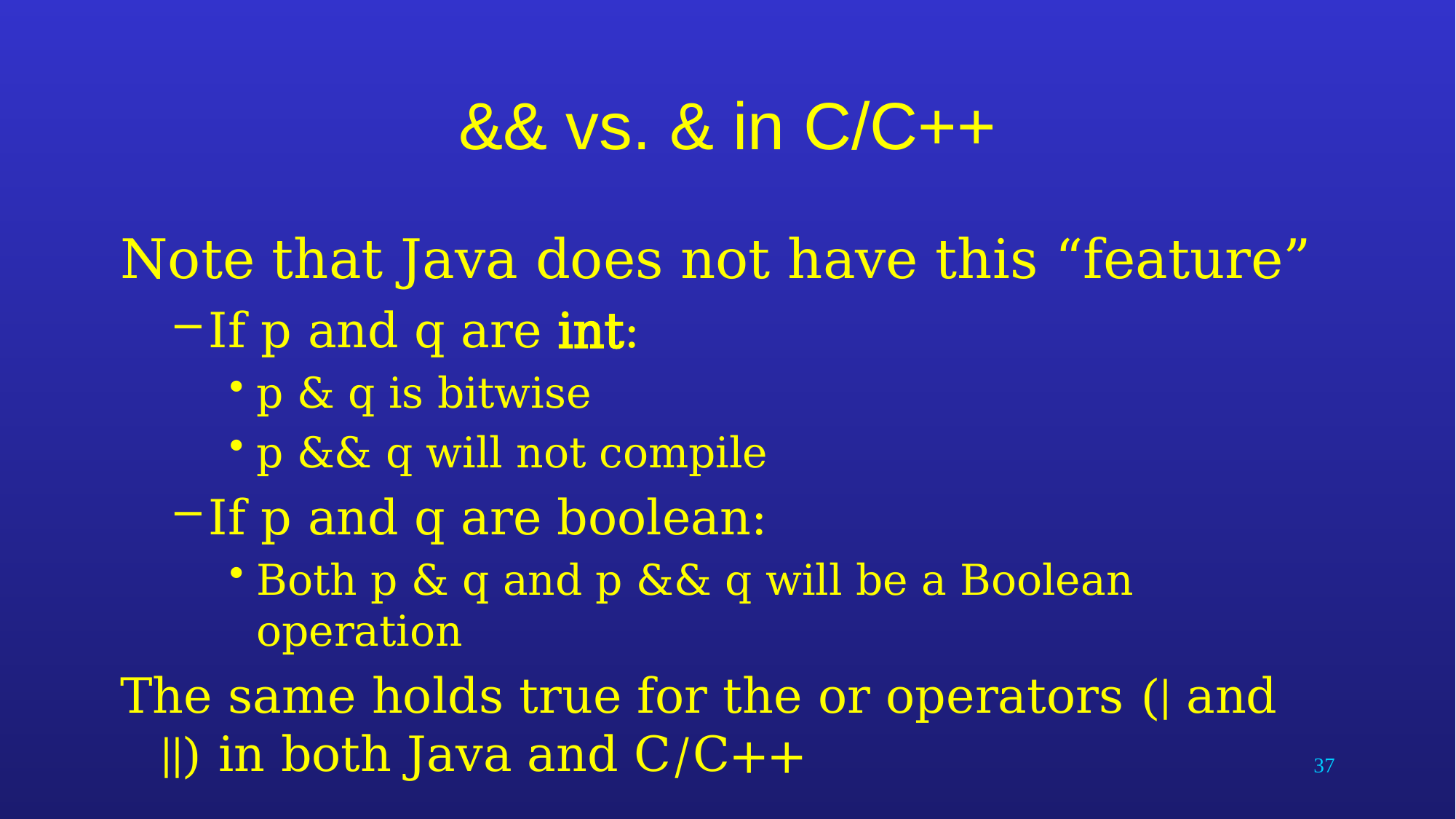

# && vs. & in C/C++
Note that Java does not have this “feature”
If p and q are int:
p & q is bitwise
p && q will not compile
If p and q are boolean:
Both p & q and p && q will be a Boolean operation
The same holds true for the or operators (| and ||) in both Java and C/C++
37